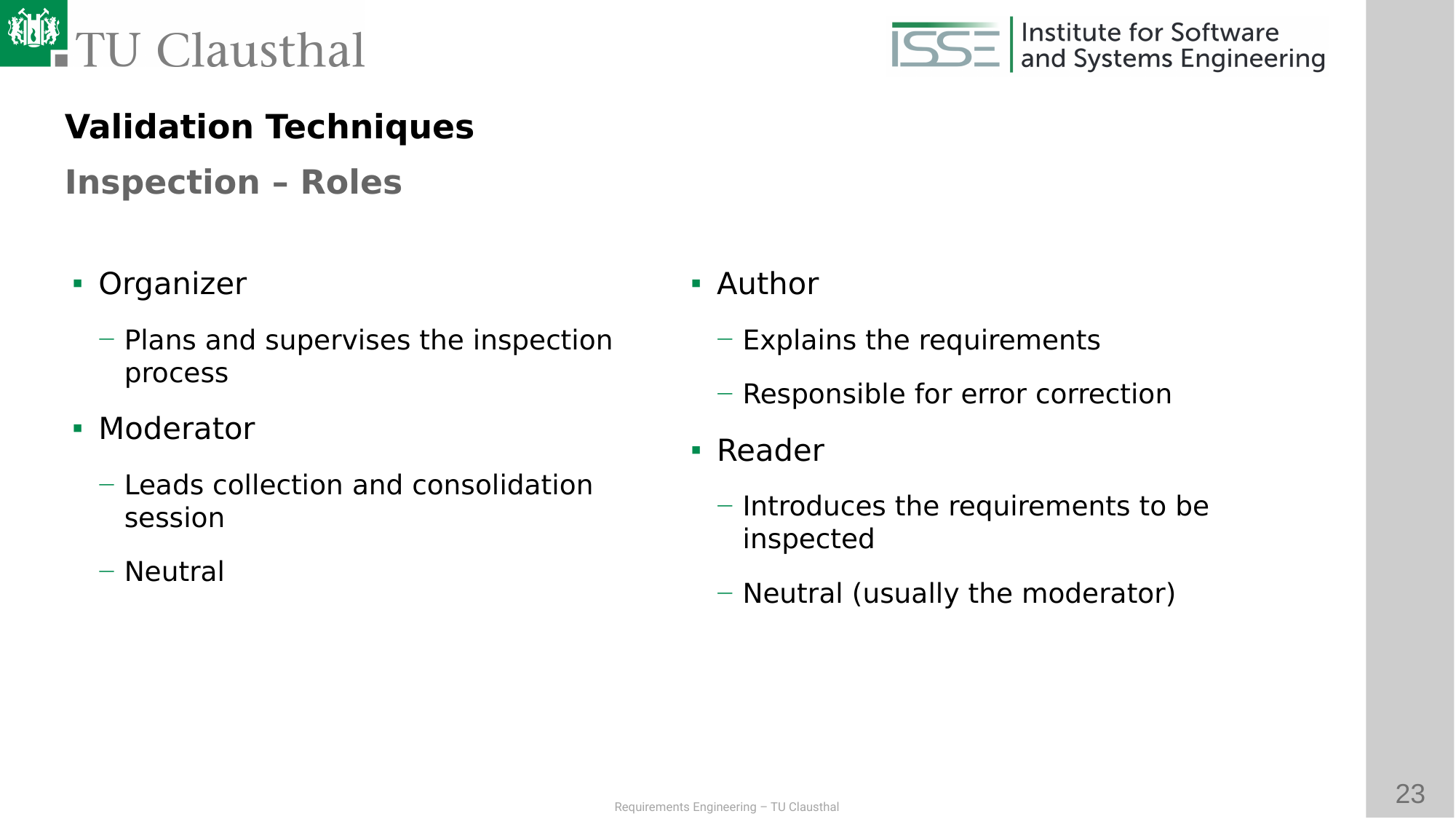

Validation Techniques
Inspection – Roles

# Organizer
Plans and supervises the inspection process
Moderator
Leads collection and consolidation session
Neutral

Author
Explains the requirements
Responsible for error correction
Reader
Introduces the requirements to be inspected
Neutral (usually the moderator)